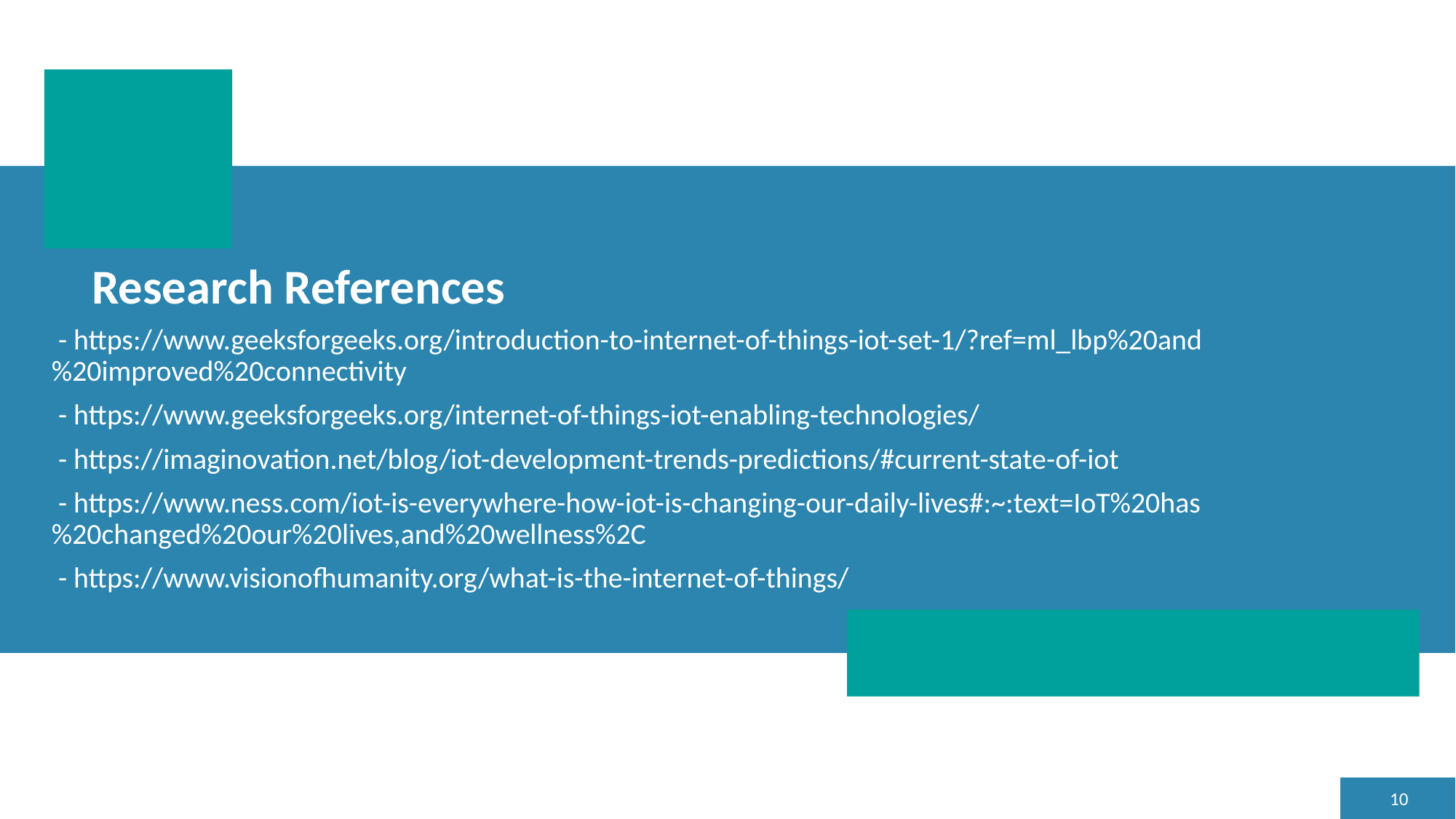

# Research References
 - https://www.geeksforgeeks.org/introduction-to-internet-of-things-iot-set-1/?ref=ml_lbp%20and%20improved%20connectivity
 - https://www.geeksforgeeks.org/internet-of-things-iot-enabling-technologies/
 - https://imaginovation.net/blog/iot-development-trends-predictions/#current-state-of-iot
 - https://www.ness.com/iot-is-everywhere-how-iot-is-changing-our-daily-lives#:~:text=IoT%20has%20changed%20our%20lives,and%20wellness%2C
 - https://www.visionofhumanity.org/what-is-the-internet-of-things/

10